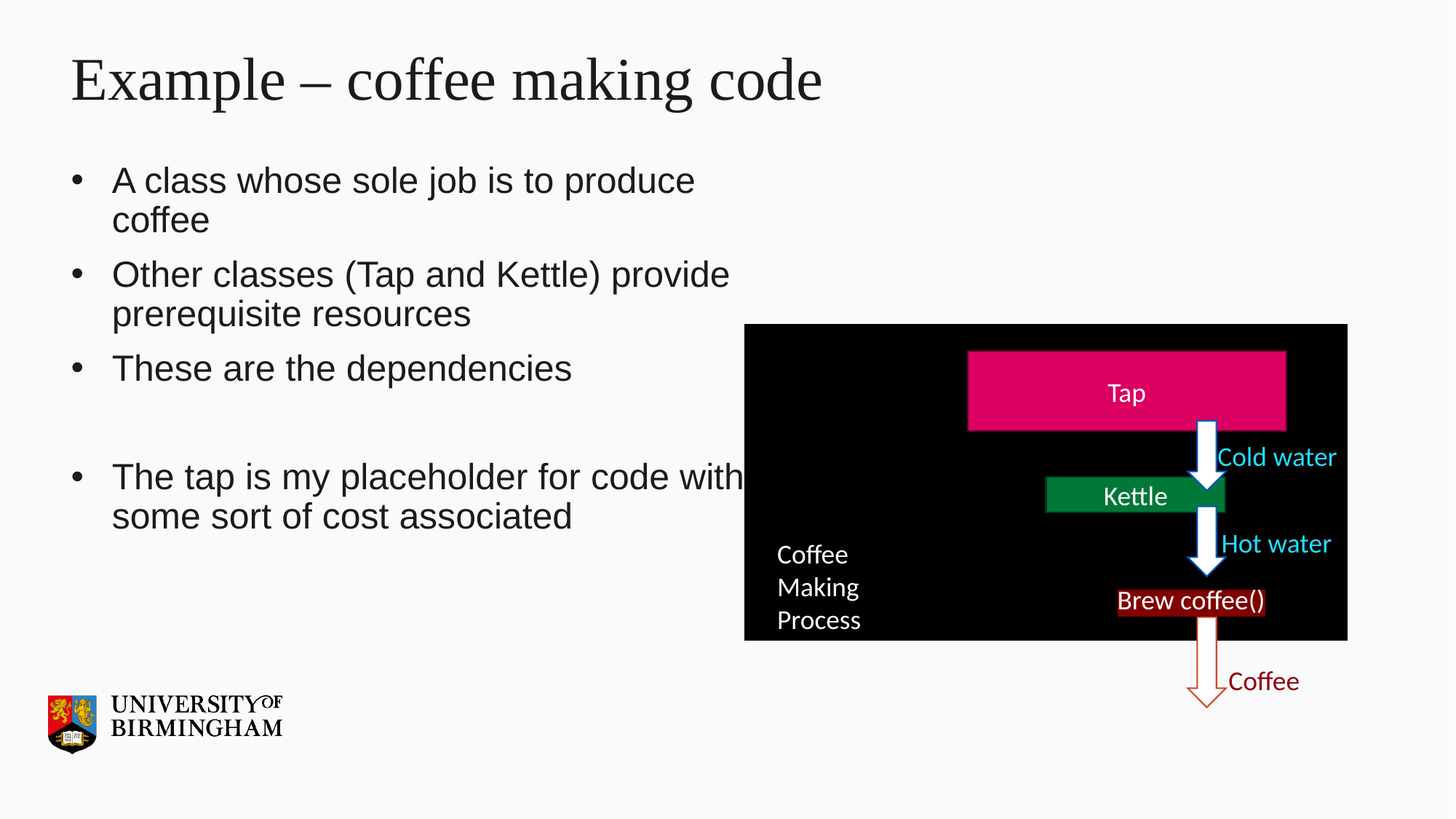

# Example – coffee making code
A class whose sole job is to produce coffee
Other classes (Tap and Kettle) provide prerequisite resources
These are the dependencies

The tap is my placeholder for code with some sort of cost associated

Tap

Cold water
Kettle

Hot water
Coffee
Making  Process
Brew coffee()

Coffee